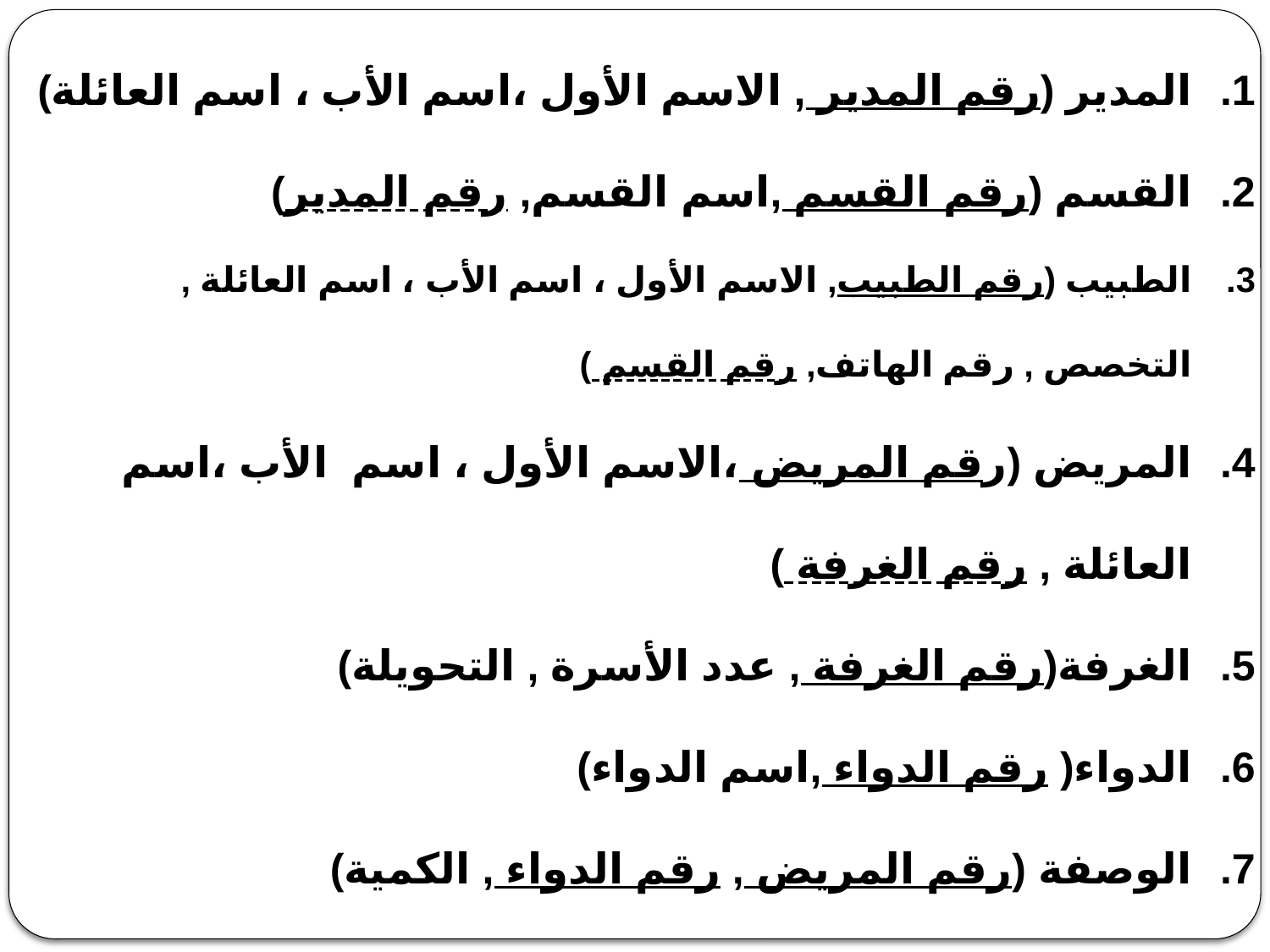

المدير (رقم المدير , الاسم الأول ،اسم الأب ، اسم العائلة)
القسم (رقم القسم ,اسم القسم, رقم المدير)
الطبيب (رقم الطبيب, الاسم الأول ، اسم الأب ، اسم العائلة , التخصص , رقم الهاتف, رقم القسم )
المريض (رقم المريض ،الاسم الأول ، اسم  الأب ،اسم العائلة , رقم الغرفة )
الغرفة(رقم الغرفة , عدد الأسرة , التحويلة)
الدواء( رقم الدواء ,اسم الدواء)
الوصفة (رقم المريض , رقم الدواء , الكمية)
المعالجة ( رقم المريض  ، رقم الطبيب  , تاريخ الكشف , الملاحظات )
الهاتف (رقم الطبيب ، رقم الهاتف )